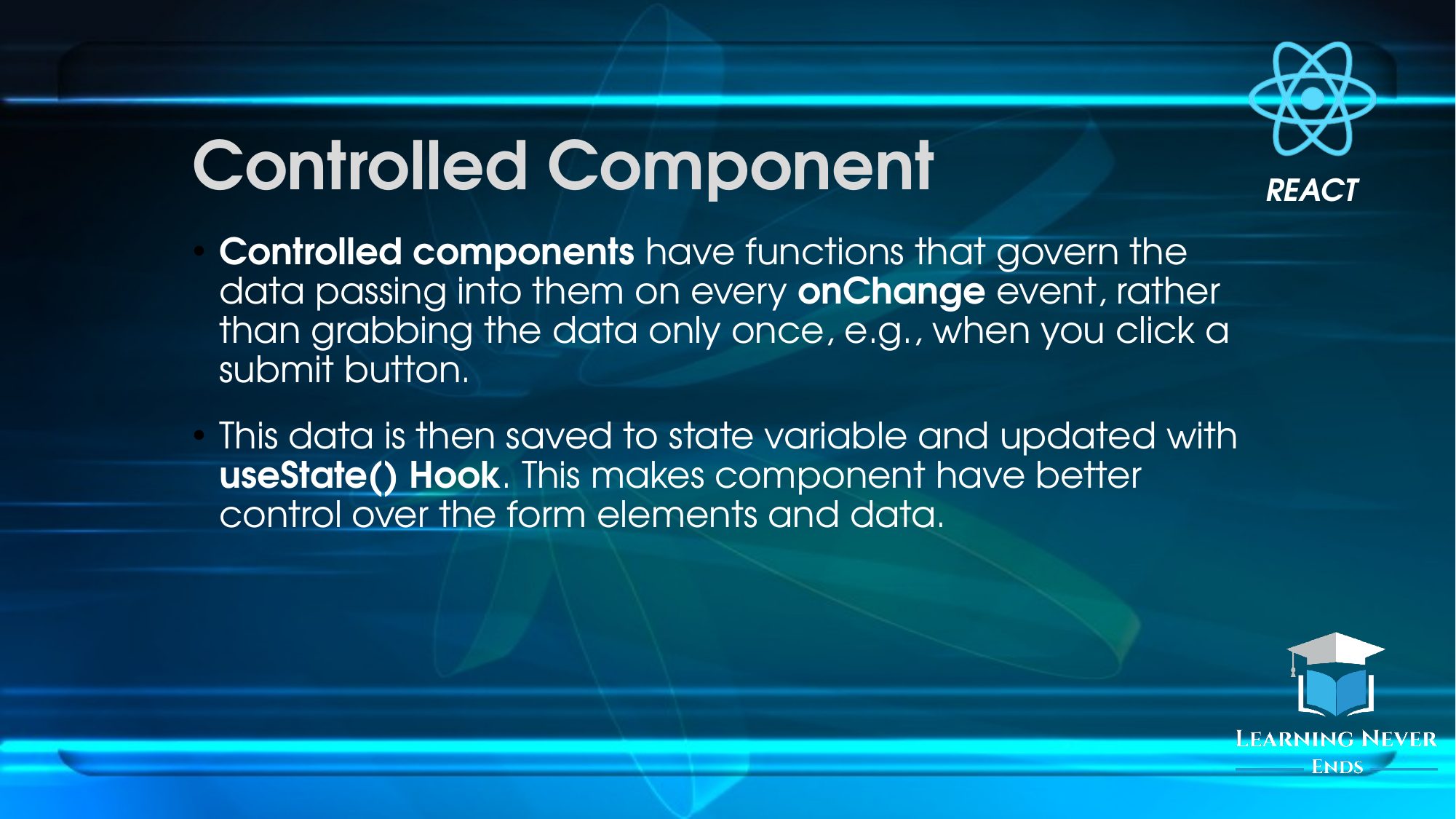

# Controlled Component
Controlled components have functions that govern the data passing into them on every onChange event, rather than grabbing the data only once, e.g., when you click a submit button.
This data is then saved to state variable and updated with useState() Hook. This makes component have better control over the form elements and data.